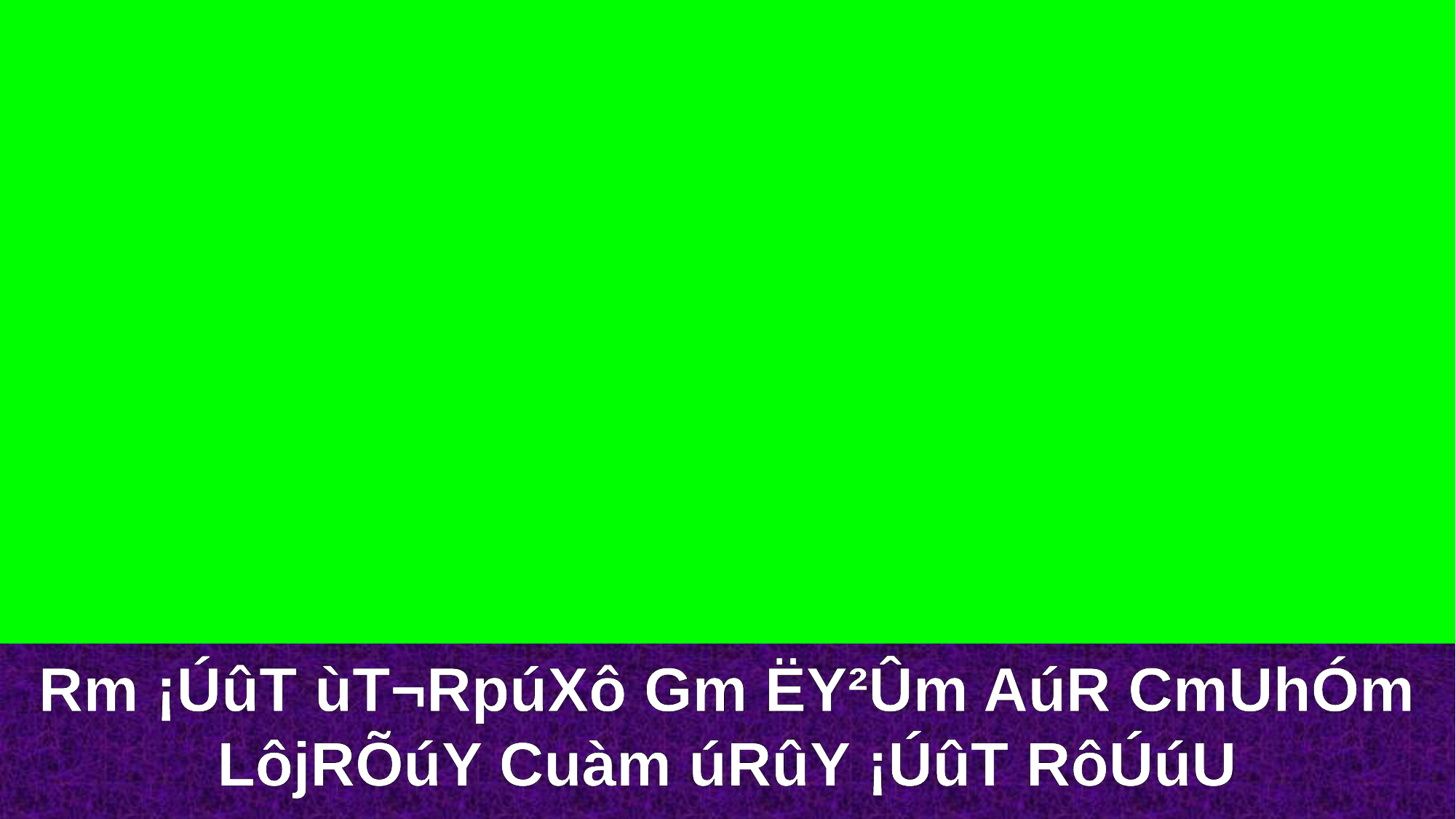

Rm ¡ÚûT ùT¬RpúXô Gm ËY²Ûm AúR CmUhÓm LôjRÕúY Cuàm úRûY ¡ÚûT RôÚúU